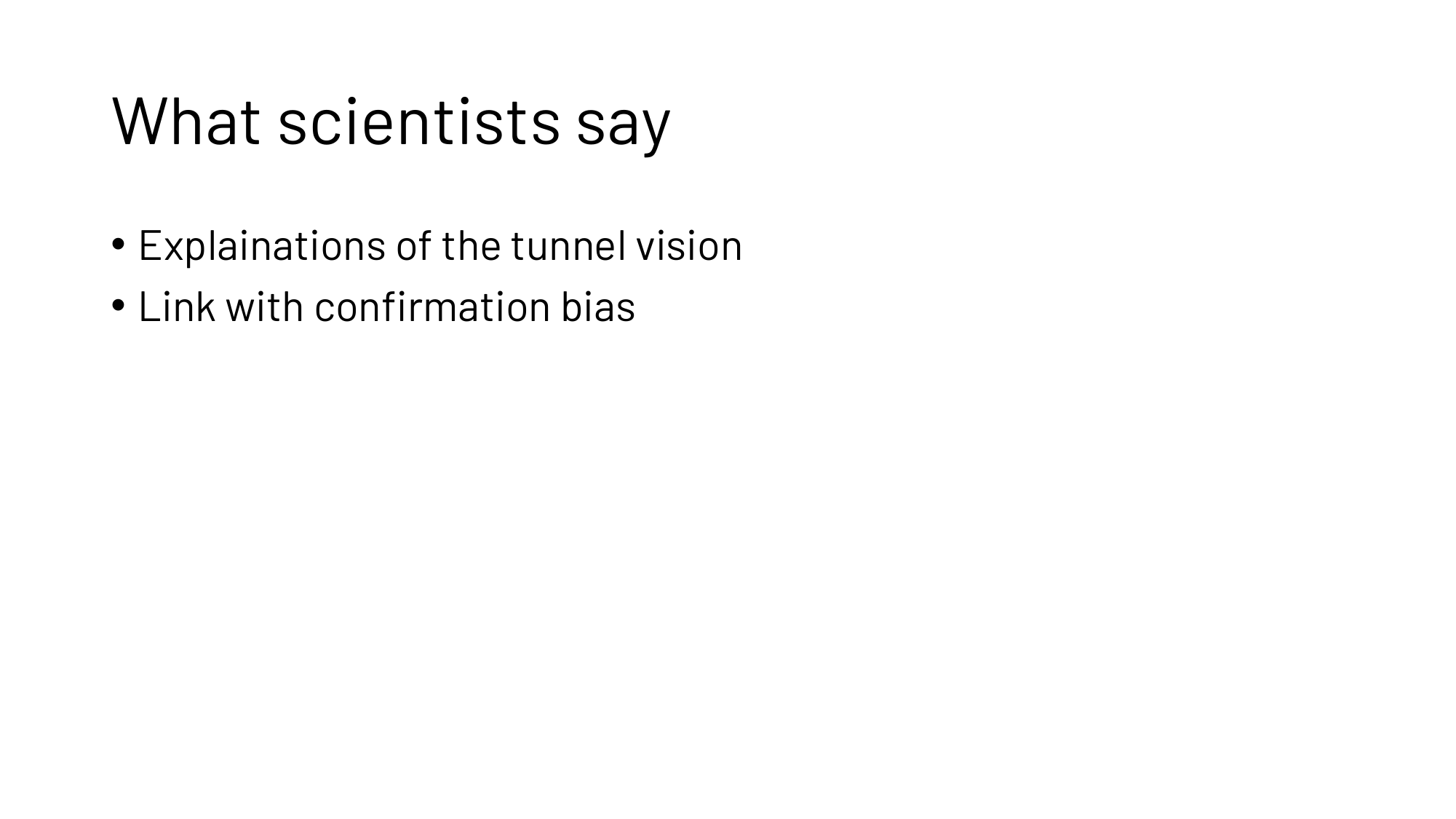

# What scientists say
Explainations of the tunnel vision
Link with confirmation bias